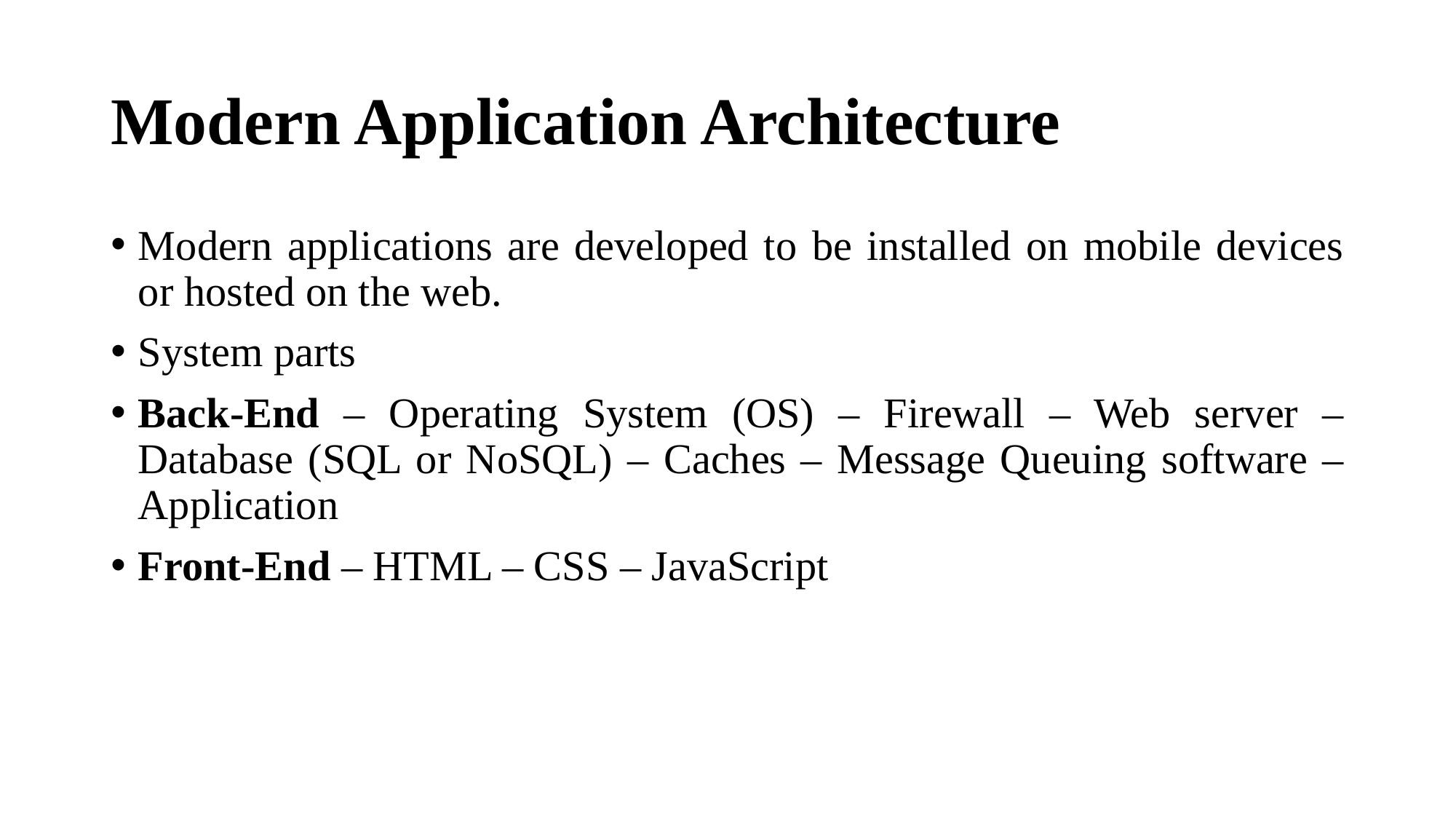

# Modern Application Architecture
Modern applications are developed to be installed on mobile devices or hosted on the web.
System parts
Back-End – Operating System (OS) – Firewall – Web server – Database (SQL or NoSQL) – Caches – Message Queuing software – Application
Front-End – HTML – CSS – JavaScript